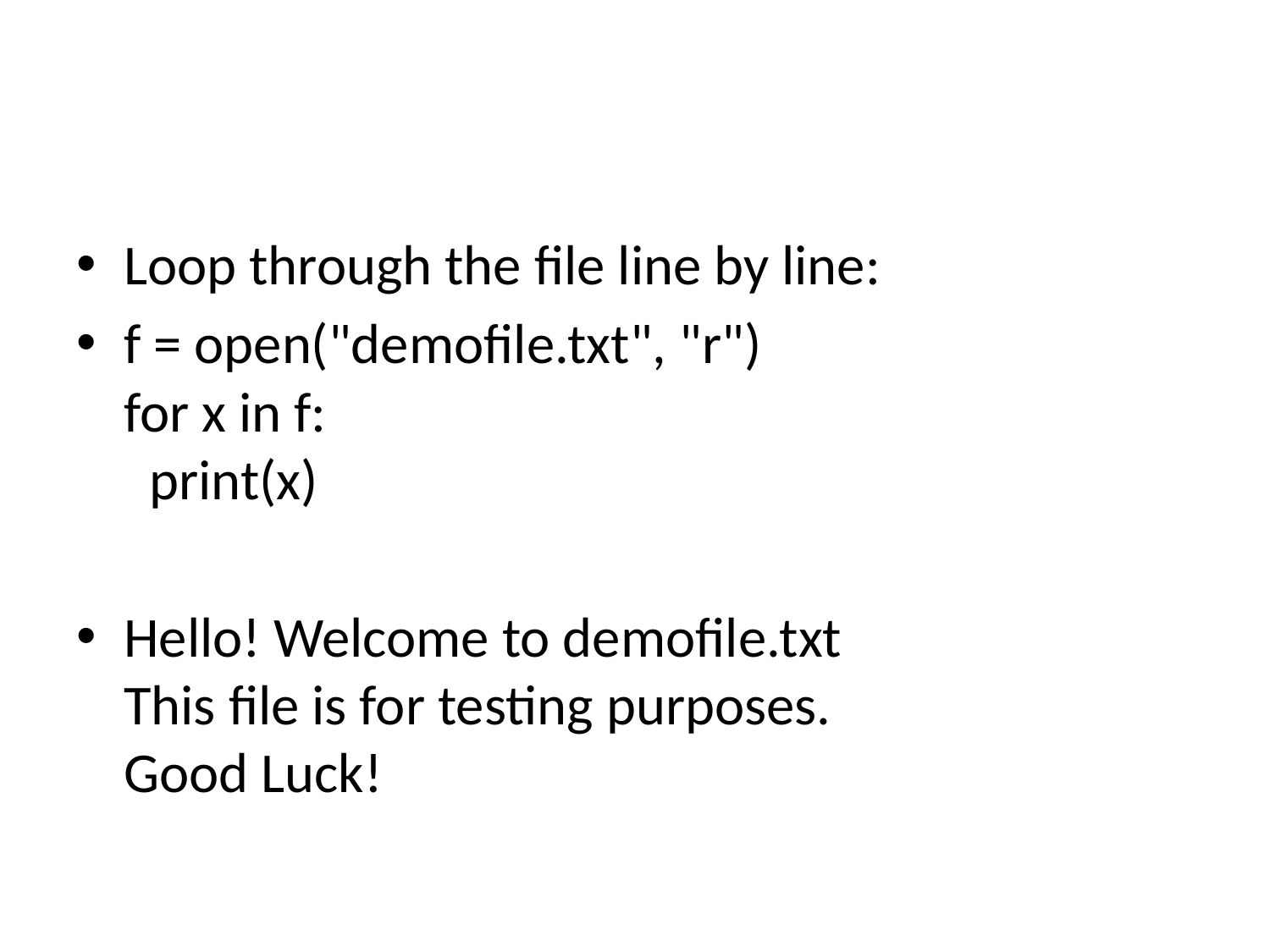

#
Loop through the file line by line:
f = open("demofile.txt", "r")
for x in f:
  print(x)

Hello! Welcome to demofile.txt
This file is for testing purposes.
Good Luck!